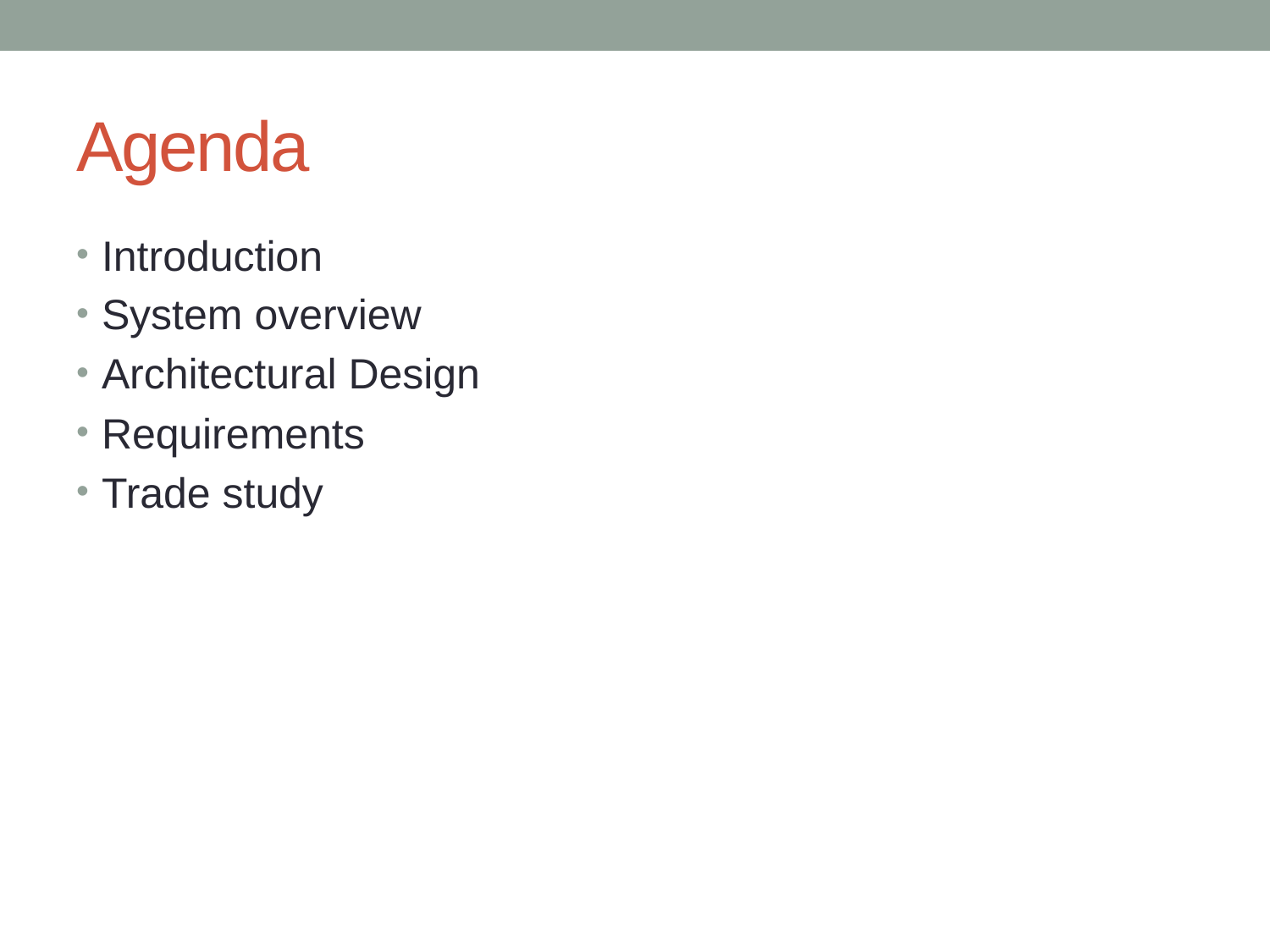

# Agenda
Introduction
System overview
Architectural Design
Requirements
Trade study